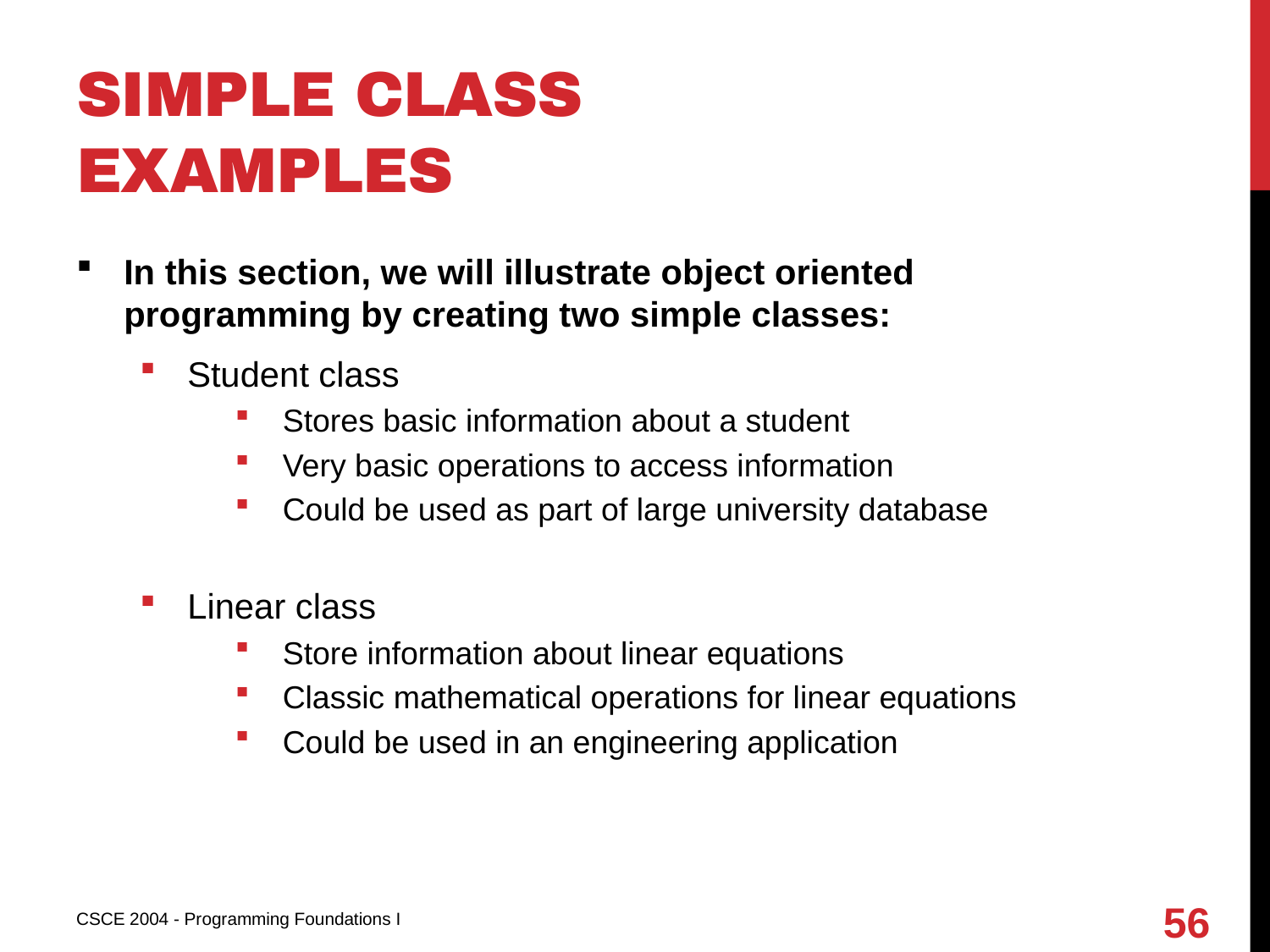

# Simple class examples
In this section, we will illustrate object oriented programming by creating two simple classes:
Student class
Stores basic information about a student
Very basic operations to access information
Could be used as part of large university database

Linear class
Store information about linear equations
Classic mathematical operations for linear equations
Could be used in an engineering application
56
CSCE 2004 - Programming Foundations I